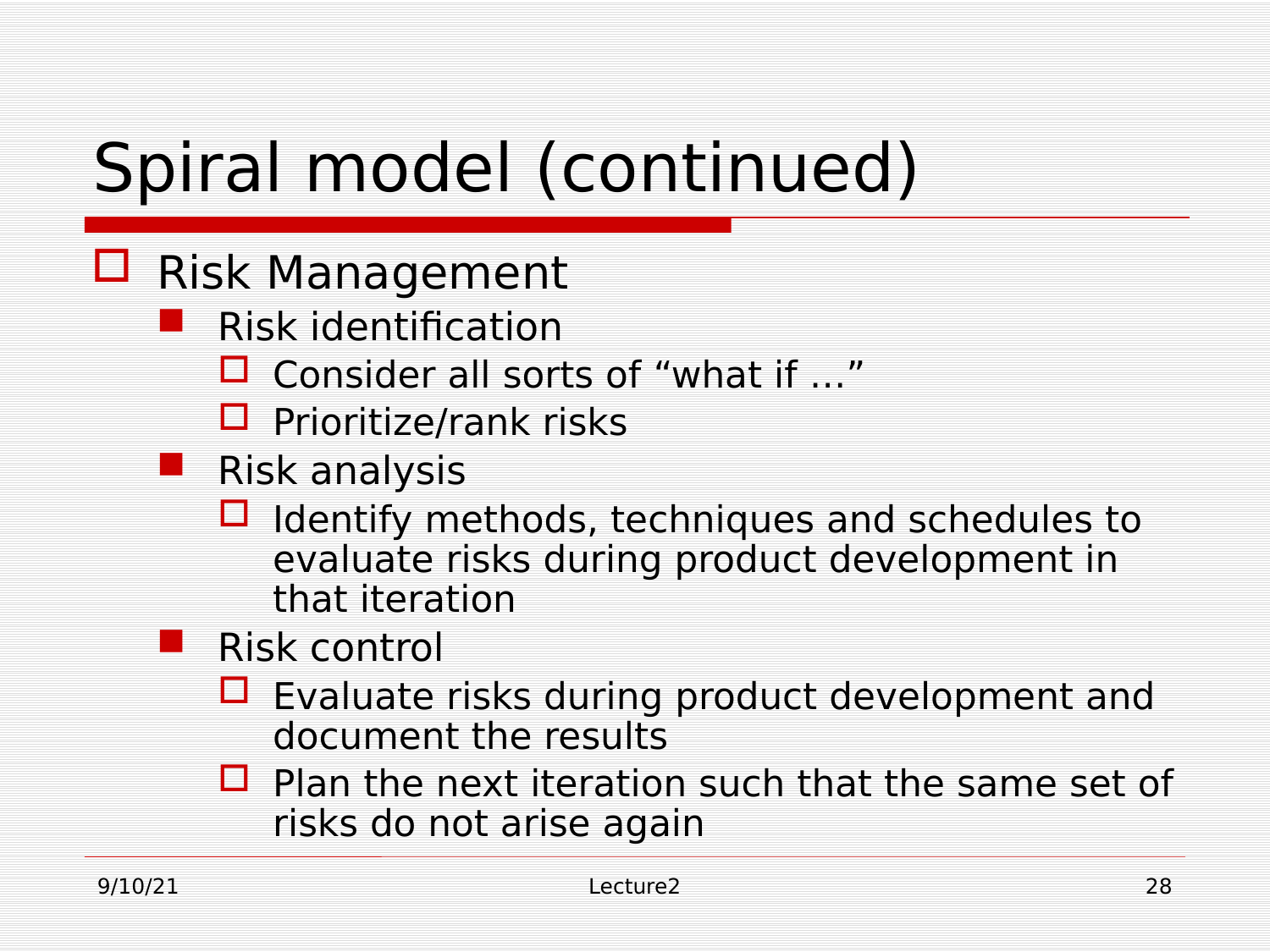

# Spiral model (continued)
Risk Management
Risk identification
Consider all sorts of “what if …”
Prioritize/rank risks
Risk analysis
Identify methods, techniques and schedules to evaluate risks during product development in that iteration
Risk control
Evaluate risks during product development and document the results
Plan the next iteration such that the same set of risks do not arise again
9/10/21
Lecture2
28